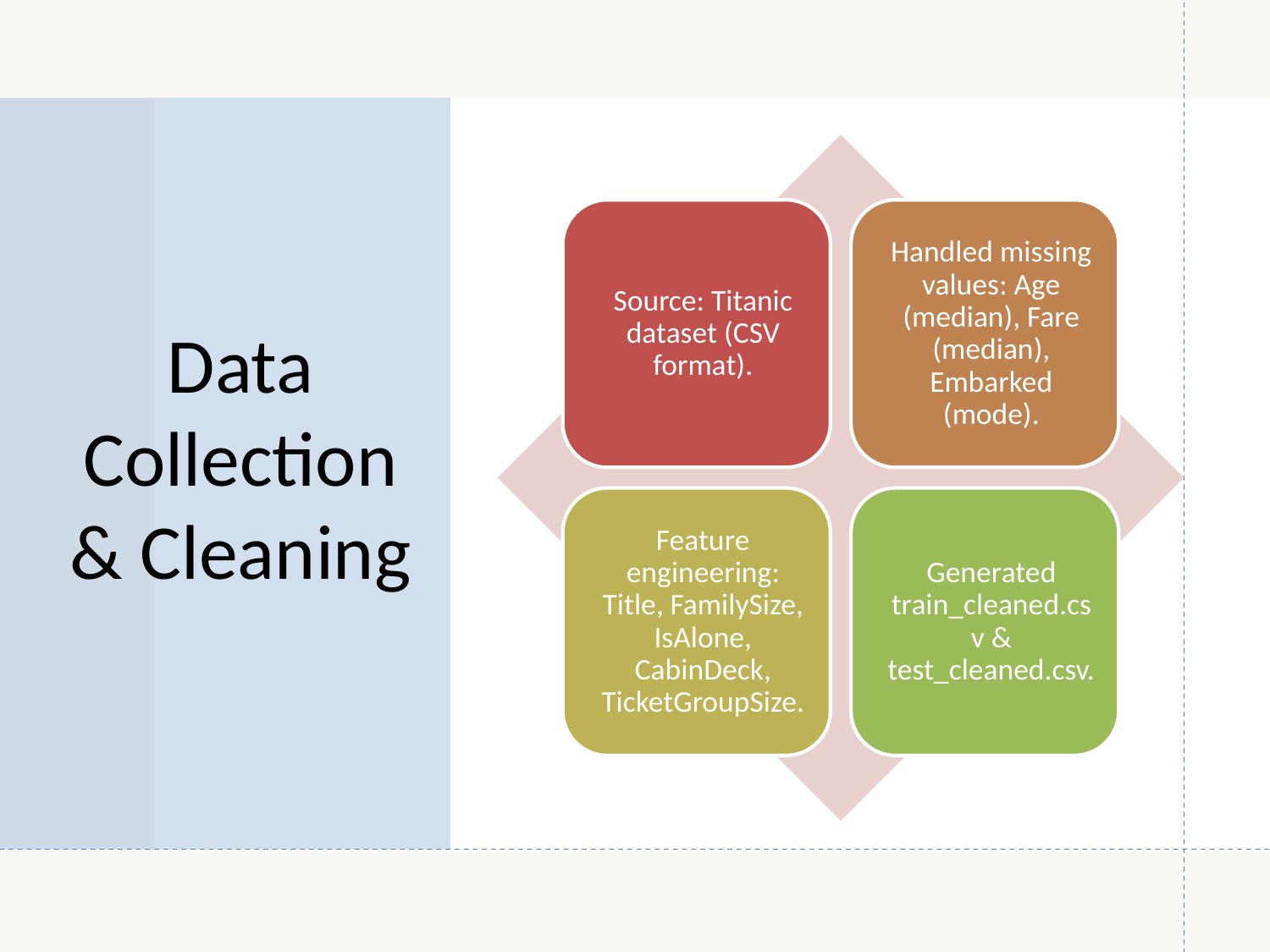

# Data Collection & Cleaning

Source: Titanic dataset (CSV format).
Handled missing values: Age (median), Fare (median), Embarked (mode).
Feature engineering: Title, FamilySize, IsAlone, CabinDeck, TicketGroupSize.
Generated train_cleaned.csv & test_cleaned.csv.